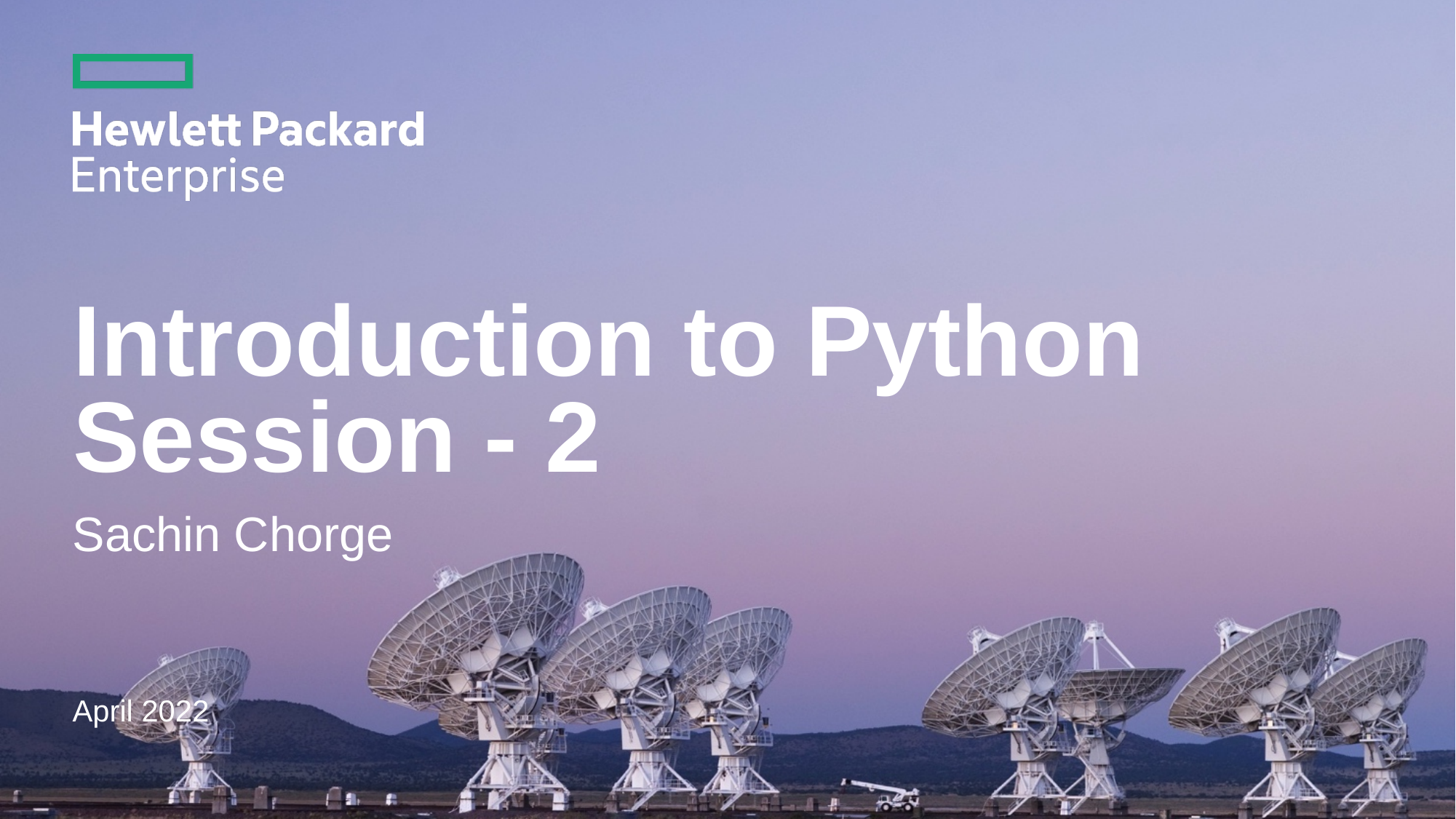

# Introduction to Python Session - 2
Sachin Chorge
April 2022